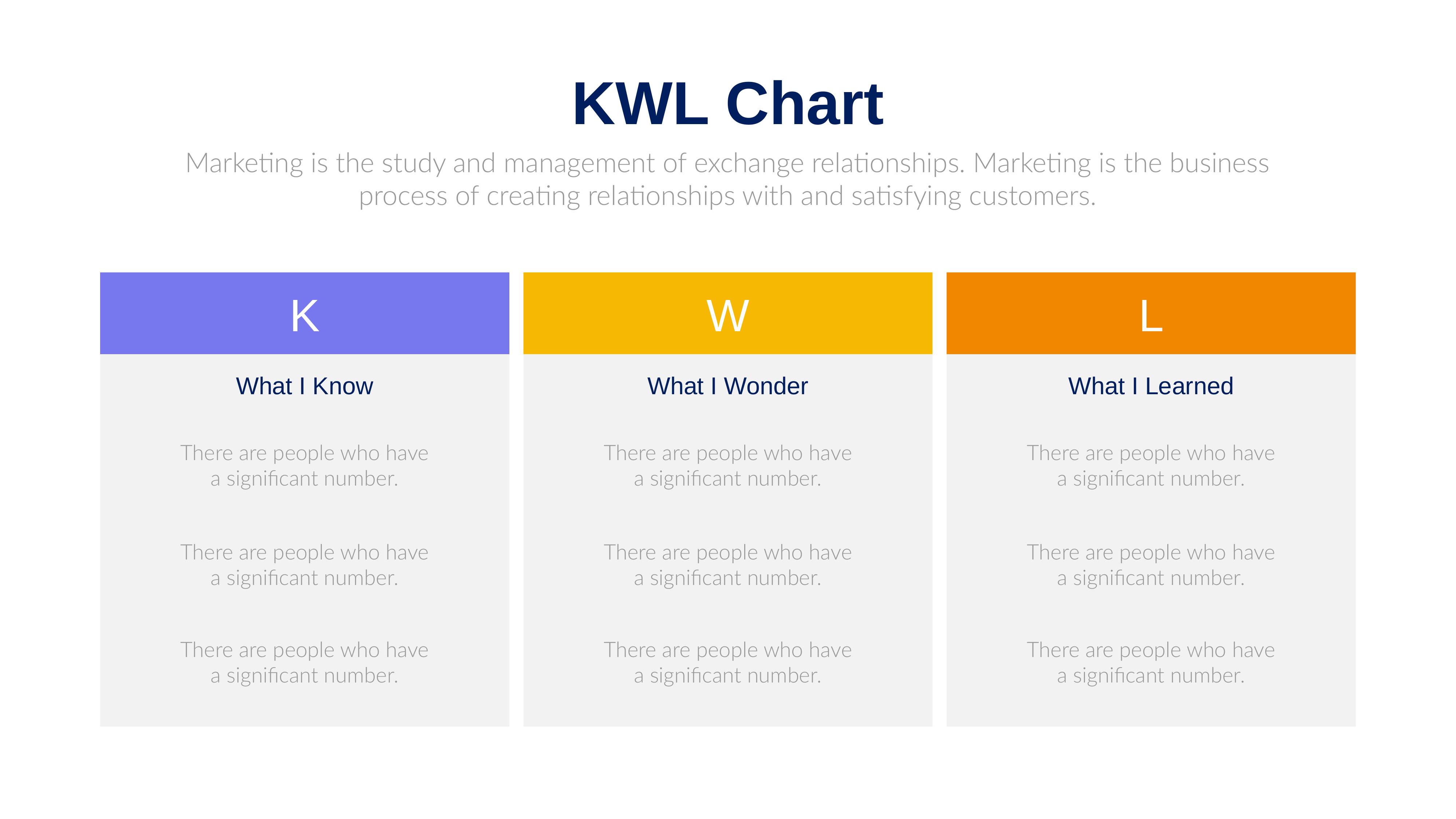

KWL Chart
Marketing is the study and management of exchange relationships. Marketing is the business process of creating relationships with and satisfying customers.

K
W
L
What I Know
What I Wonder
What I Learned
There are people who have a significant number.
There are people who have a significant number.
There are people who have a significant number.
There are people who have a significant number.
There are people who have a significant number.
There are people who have a significant number.
There are people who have a significant number.
There are people who have a significant number.
There are people who have a significant number.